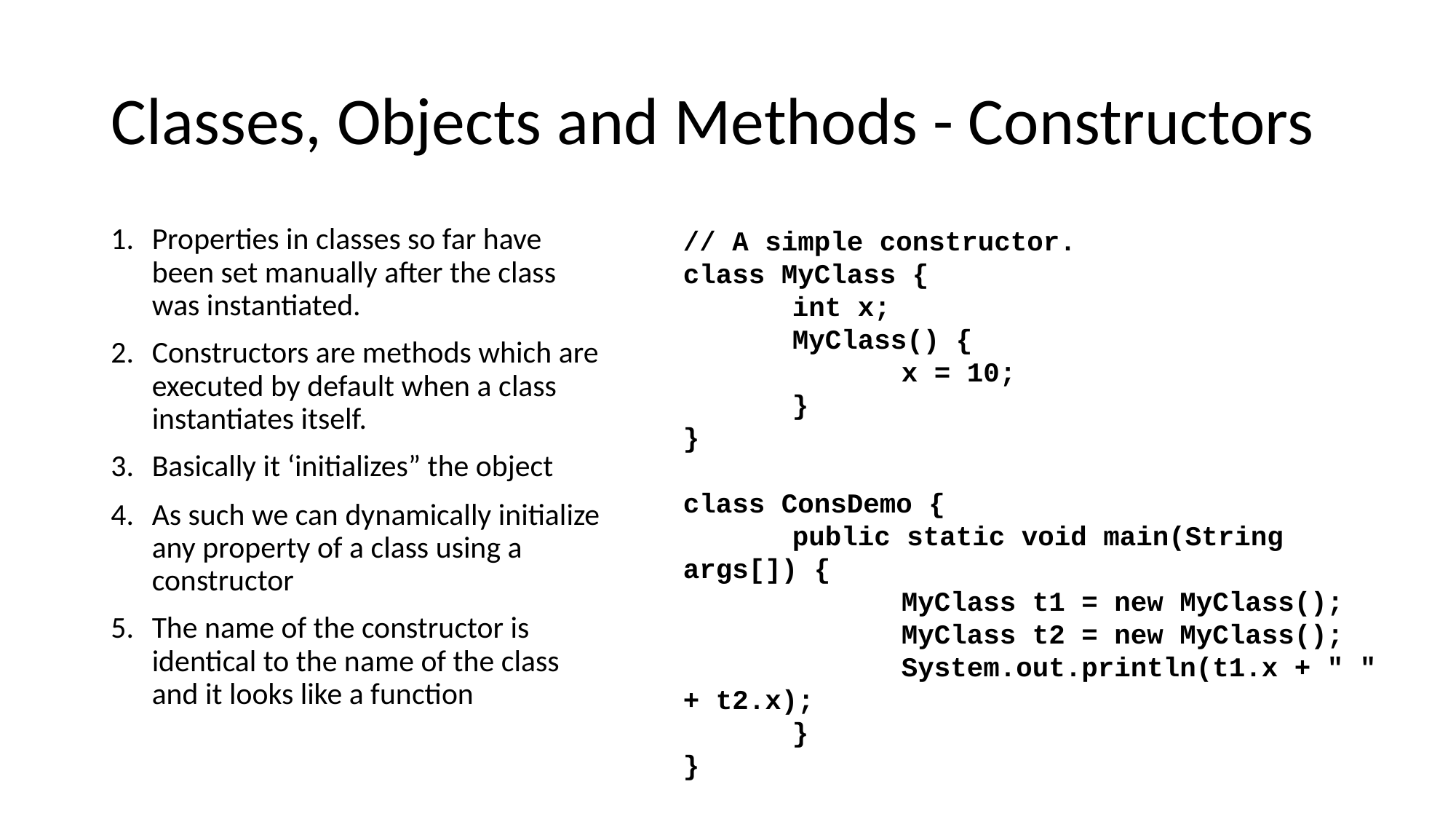

# Classes, Objects and Methods - Constructors
Properties in classes so far have been set manually after the class was instantiated.
Constructors are methods which are executed by default when a class instantiates itself.
Basically it ‘initializes” the object
As such we can dynamically initialize any property of a class using a constructor
The name of the constructor is identical to the name of the class and it looks like a function
// A simple constructor.
class MyClass {
	int x;
	MyClass() {
		x = 10;
	}
}

class ConsDemo {
	public static void main(String args[]) {
		MyClass t1 = new MyClass();
		MyClass t2 = new MyClass();
		System.out.println(t1.x + " " + t2.x);
	}
}